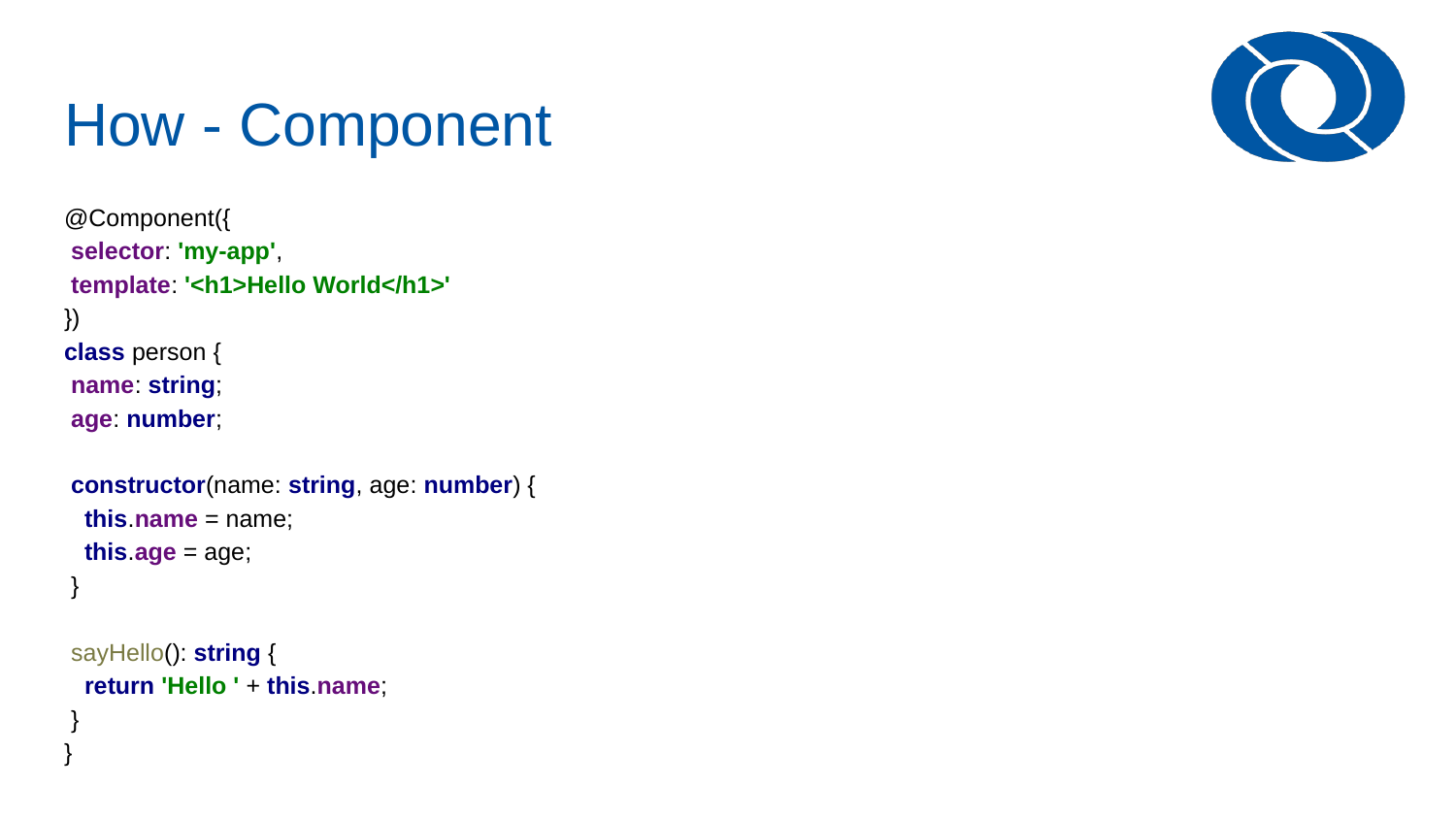

# How - Component
@Component({
 selector: 'my-app',
 template: '<h1>Hello World</h1>'
})
class person {
 name: string;
 age: number;

 constructor(name: string, age: number) {
   this.name = name;
   this.age = age;
 }

 sayHello(): string {
   return 'Hello ' + this.name;
 }
}